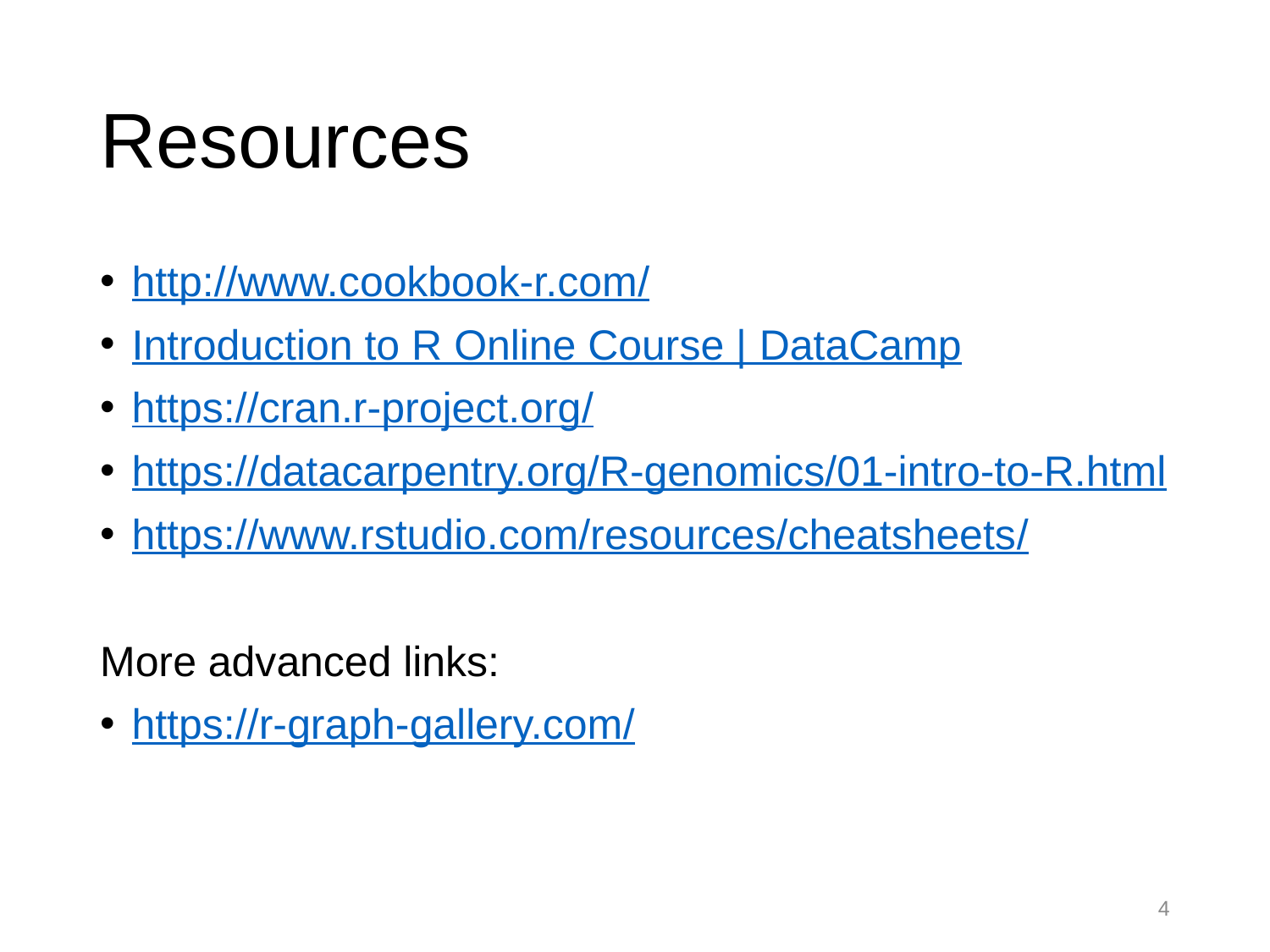

# Resources
http://www.cookbook-r.com/
Introduction to R Online Course | DataCamp
https://cran.r-project.org/
https://datacarpentry.org/R-genomics/01-intro-to-R.html
https://www.rstudio.com/resources/cheatsheets/

More advanced links:
https://r-graph-gallery.com/

4